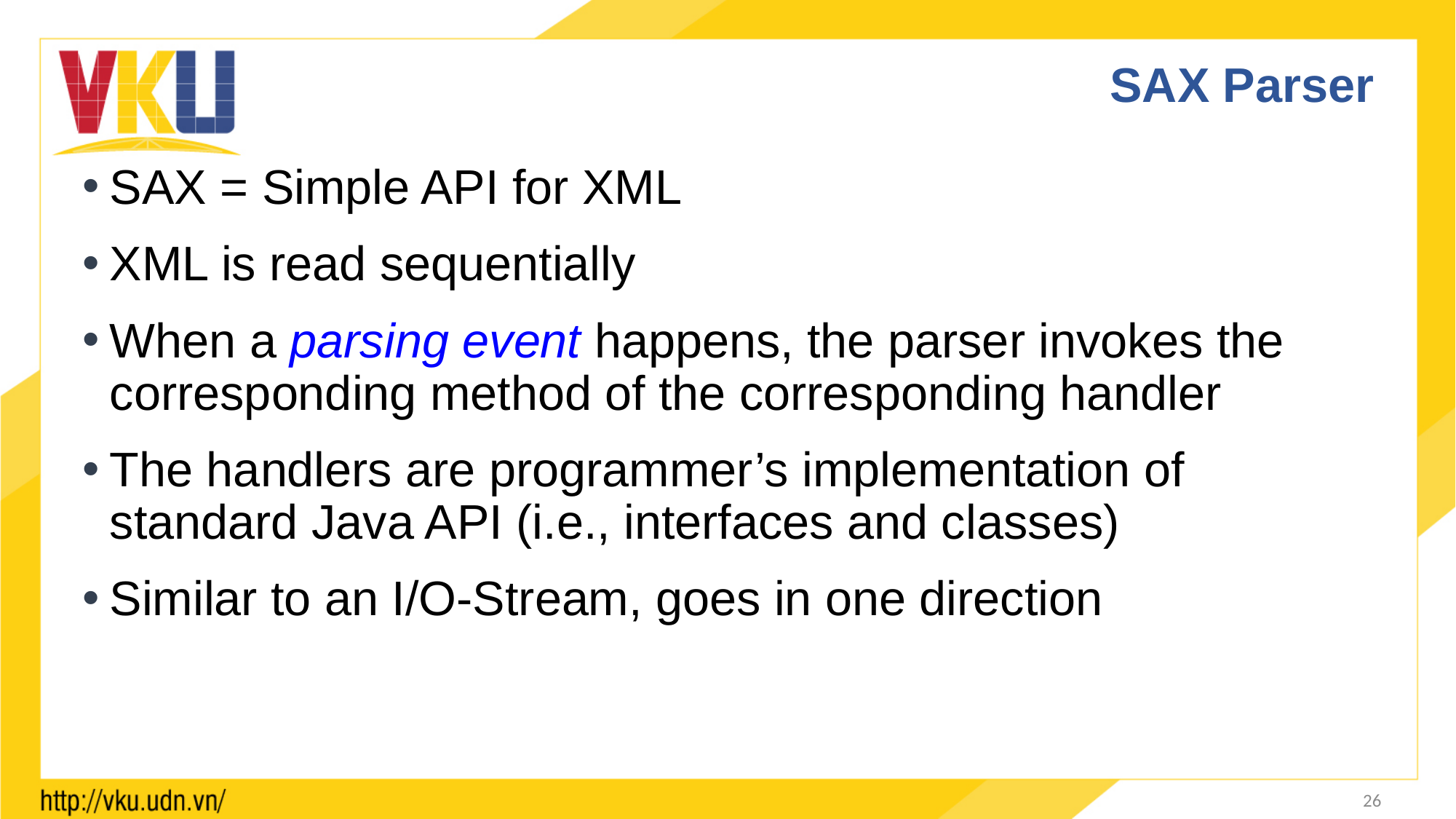

# SAX Parser
SAX = Simple API for XML
XML is read sequentially
When a parsing event happens, the parser invokes the corresponding method of the corresponding handler
The handlers are programmer’s implementation of standard Java API (i.e., interfaces and classes)
Similar to an I/O-Stream, goes in one direction

26